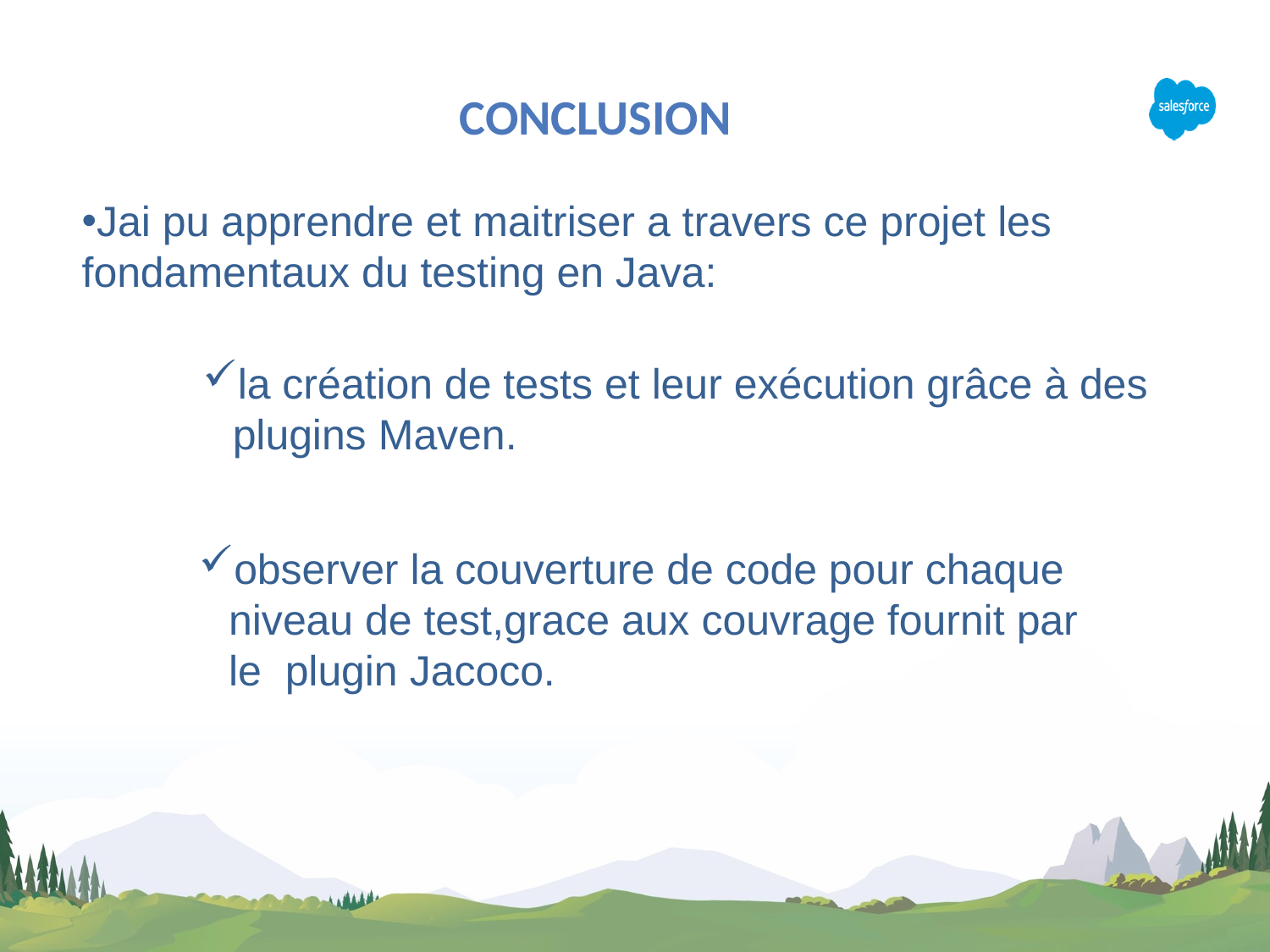

Conclusion
Jai pu apprendre et maitriser a travers ce projet les fondamentaux du testing en Java:

la création de tests et leur exécution grâce à des plugins Maven.
observer la couverture de code pour chaque niveau de test,grace aux couvrage fournit par le  plugin Jacoco.